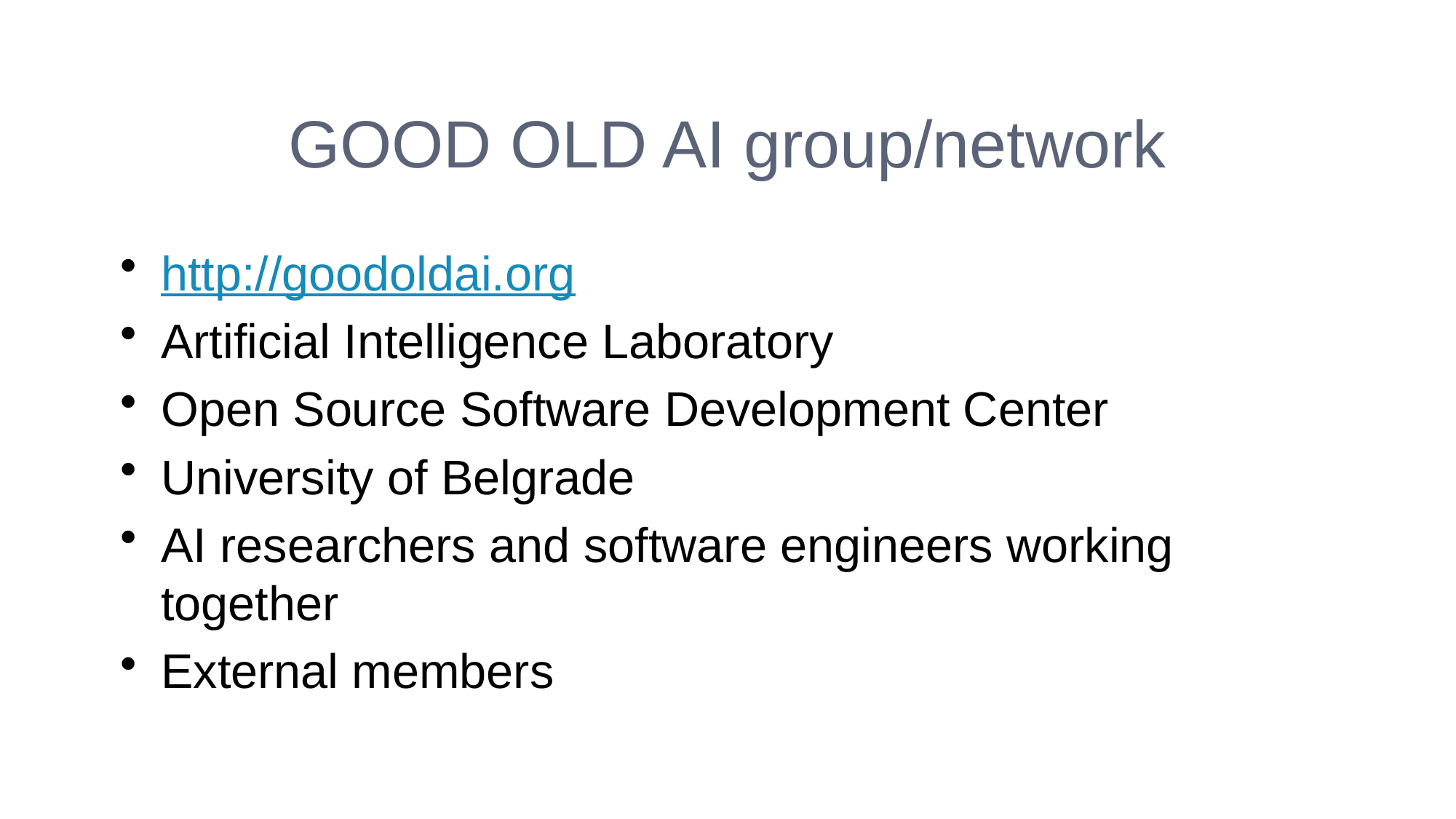

# GOOD OLD AI group/network
http://goodoldai.org
Artificial Intelligence Laboratory
Open Source Software Development Center
University of Belgrade
AI researchers and software engineers working together
External members